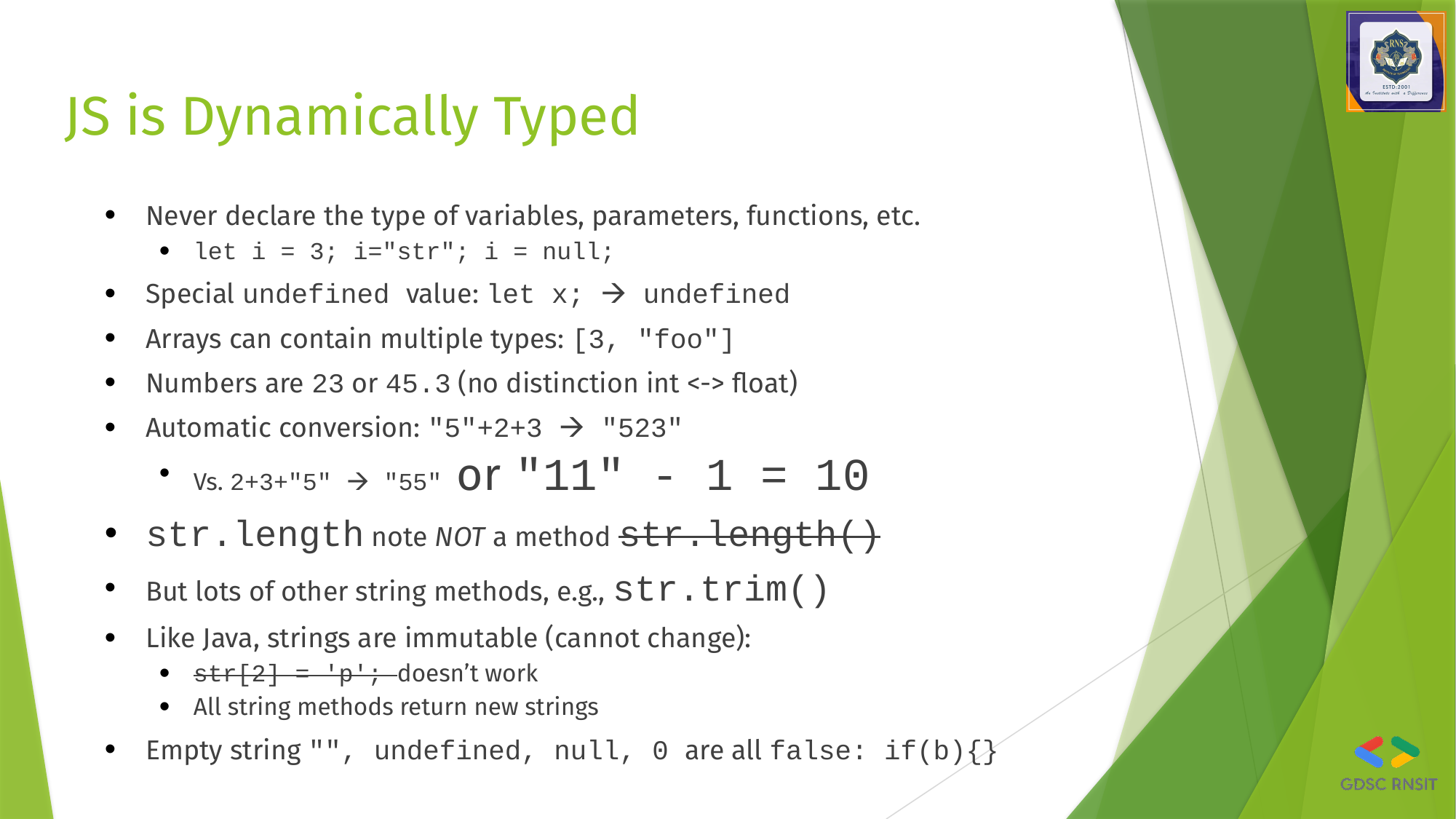

# JS is Dynamically Typed
Never declare the type of variables, parameters, functions, etc.
let i = 3; i="str"; i = null;
Special undefined value: let x; 🡪 undefined
Arrays can contain multiple types: [3, "foo"]
Numbers are 23 or 45.3 (no distinction int <-> float)
Automatic conversion: "5"+2+3 🡪 "523"
Vs. 2+3+"5" 🡪 "55" or "11" - 1 = 10
str.length note NOT a method str.length()
But lots of other string methods, e.g., str.trim()
Like Java, strings are immutable (cannot change):
str[2] = 'p'; doesn’t work
All string methods return new strings
Empty string "", undefined, null, 0 are all false: if(b){}